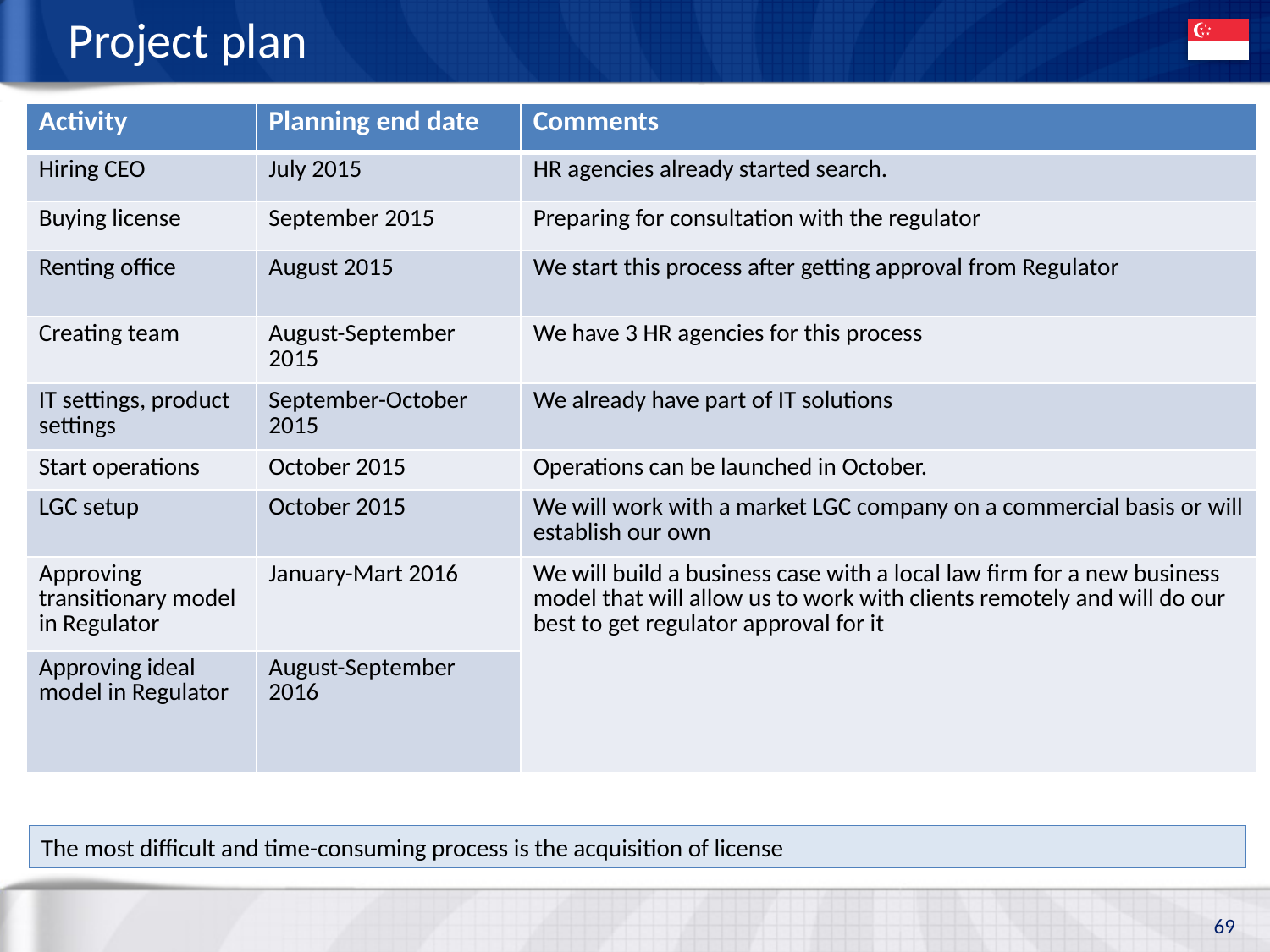

# Project plan
| Activity | Planning end date | Comments |
| --- | --- | --- |
| Hiring CEO | July 2015 | HR agencies already started search. |
| Buying license | September 2015 | Preparing for consultation with the regulator |
| Renting office | August 2015 | We start this process after getting approval from Regulator |
| Creating team | August-September 2015 | We have 3 HR agencies for this process |
| IT settings, product settings | September-October 2015 | We already have part of IT solutions |
| Start operations | October 2015 | Operations can be launched in October. |
| LGC setup | October 2015 | We will work with a market LGC company on a commercial basis or will establish our own |
| Approving transitionary model in Regulator | January-Mart 2016 | We will build a business case with a local law firm for a new business model that will allow us to work with clients remotely and will do our best to get regulator approval for it |
| Approving ideal model in Regulator | August-September 2016 |  |
The most difficult and time-consuming process is the acquisition of license
69